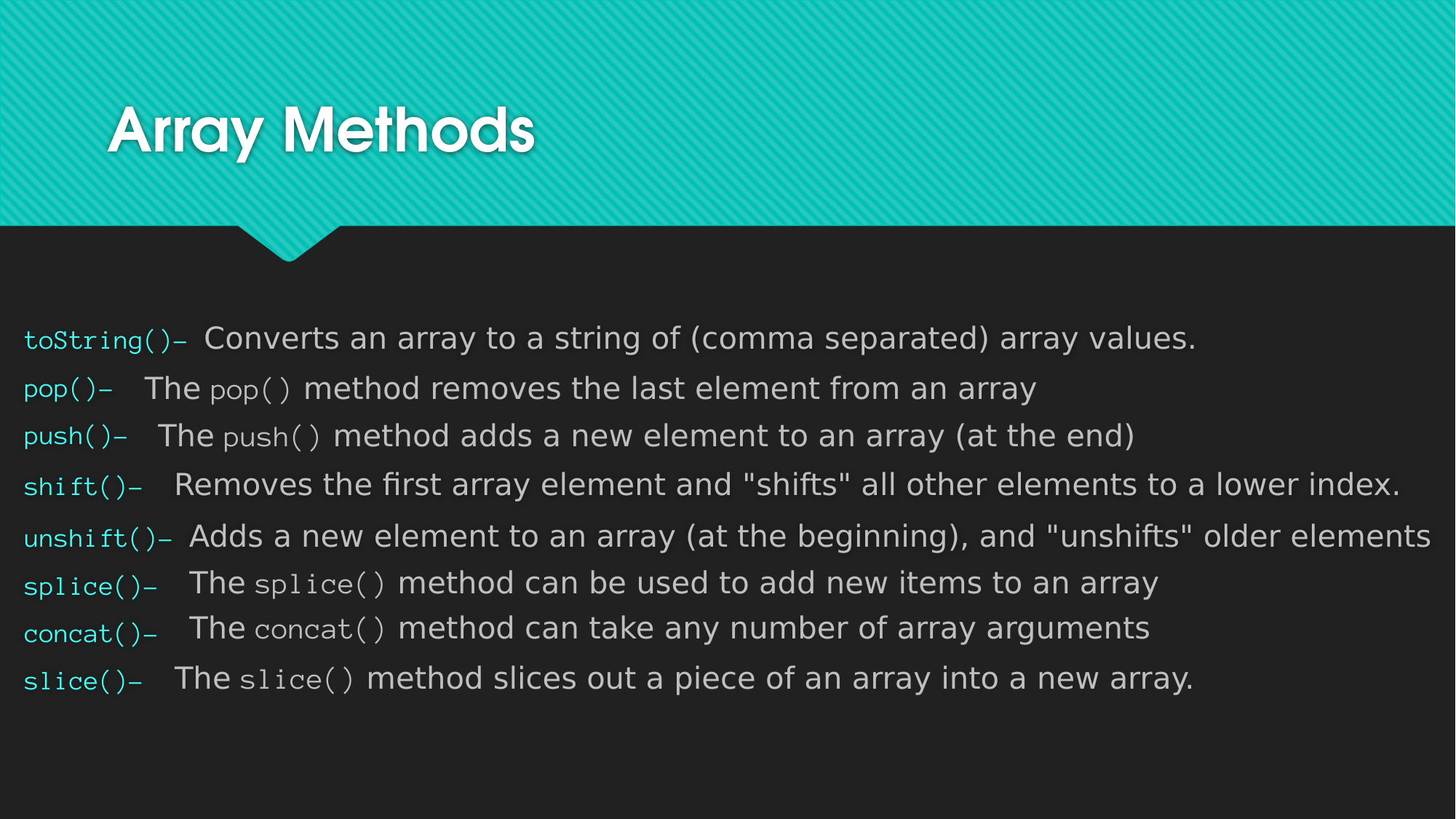

# Array Methods
toString()- Converts an array to a string of (comma separated) array values.
pop()-
push()-
shift()-  Removes the first array element and "shifts" all other elements to a lower index.
unshift()- Adds a new element to an array (at the beginning), and "unshifts" older elements
splice()-
concat()-
slice()-

The pop() method removes the last element from an array
The push() method adds a new element to an array (at the end)
The splice() method can be used to add new items to an array
The concat() method can take any number of array arguments
The slice() method slices out a piece of an array into a new array.